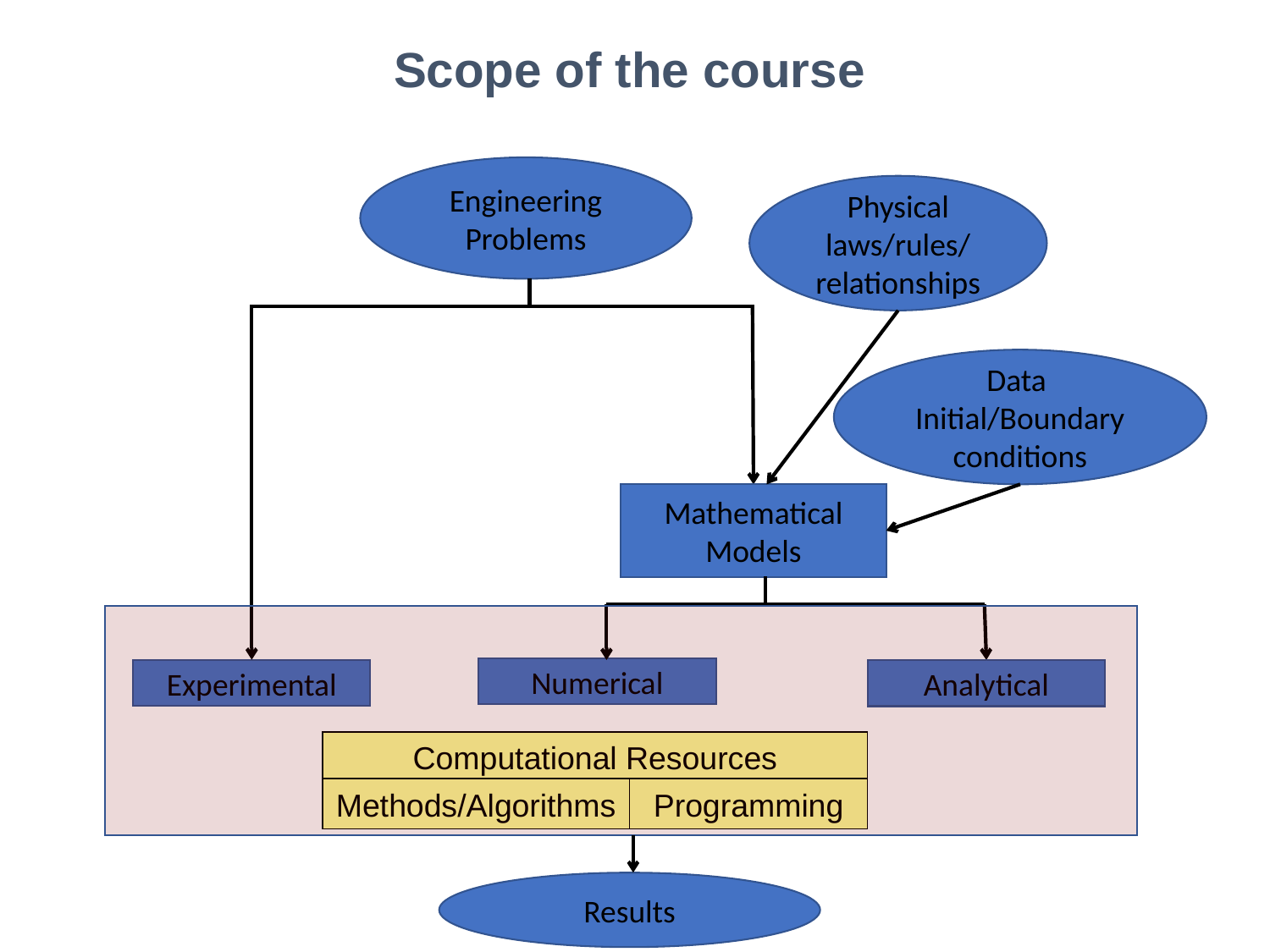

Scope of the course
Engineering Problems
Physical laws/rules/ relationships
Experimental
Mathematical Models
Data
Initial/Boundary conditions
Numerical
Analytical

Computational Resources
Methods/Algorithms
Programming
Results